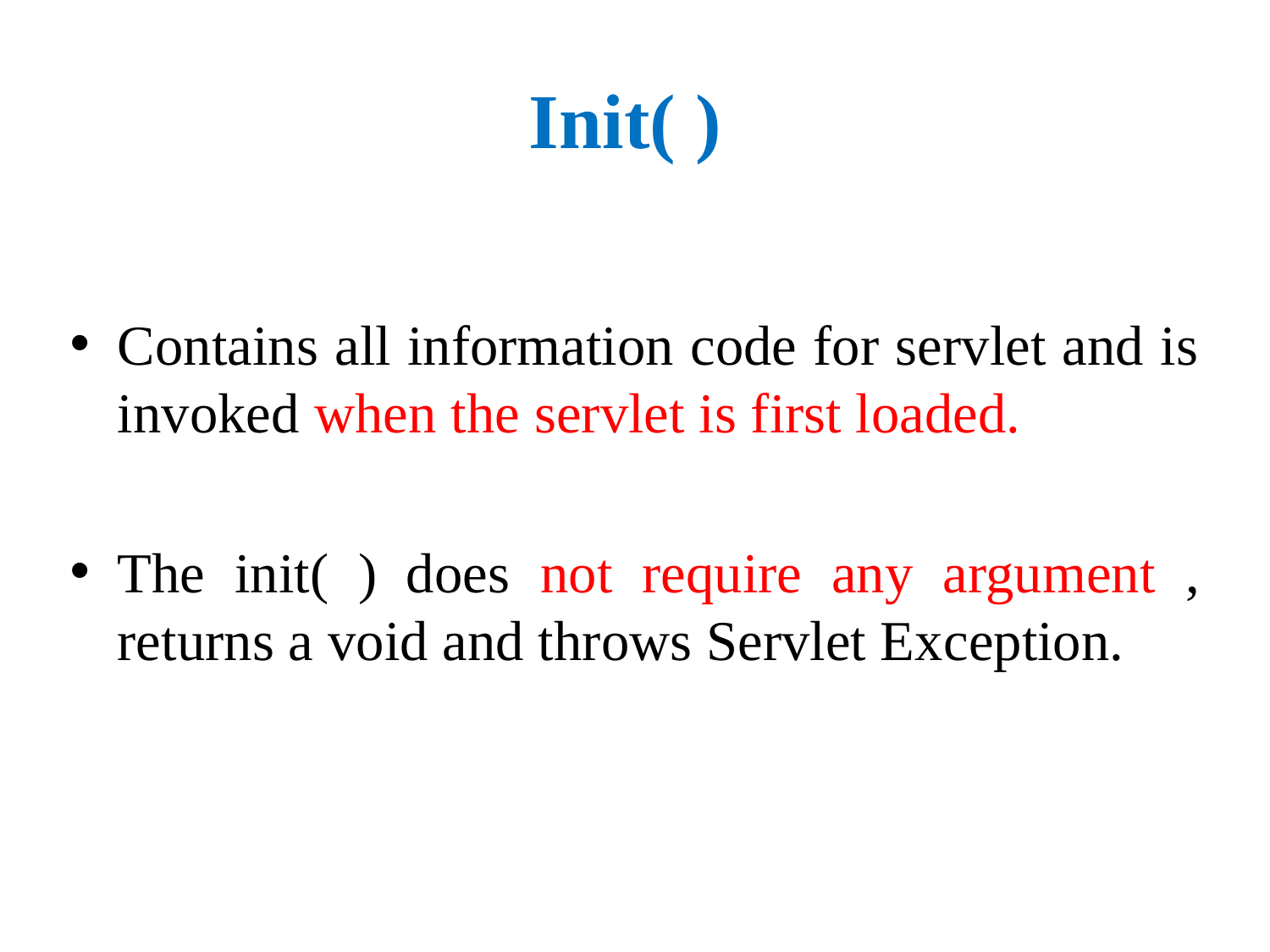

# Init( )

Contains all information code for servlet and is invoked when the servlet is first loaded.

The init( ) does not require any argument , returns a void and throws Servlet Exception.